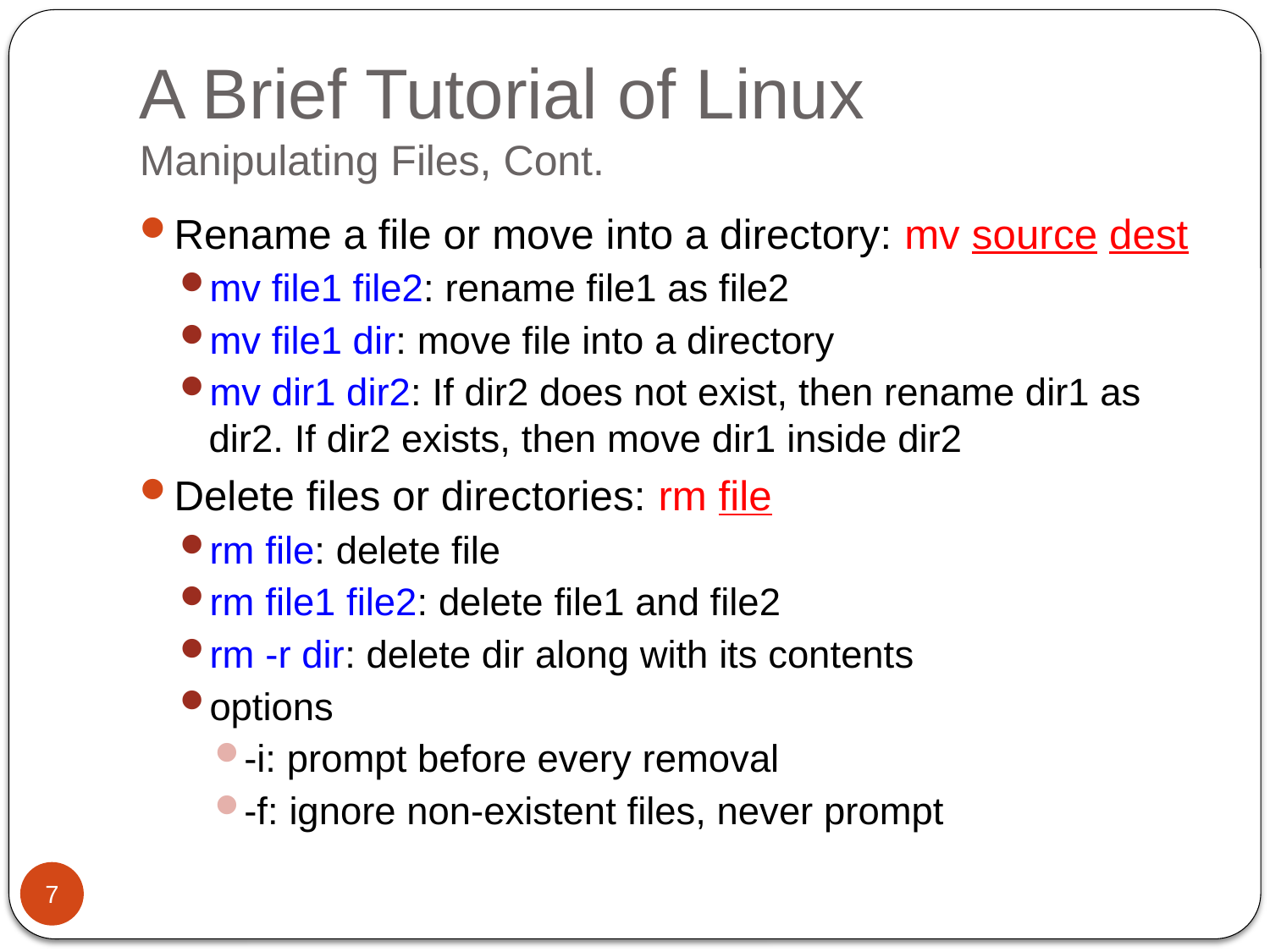

# A Brief Tutorial of Linux Manipulating Files, Cont.
Rename a file or move into a directory: mv source dest
mv file1 file2: rename file1 as file2
mv file1 dir: move file into a directory
mv dir1 dir2: If dir2 does not exist, then rename dir1 as dir2. If dir2 exists, then move dir1 inside dir2
Delete files or directories: rm file
rm file: delete file
rm file1 file2: delete file1 and file2
rm -r dir: delete dir along with its contents
options
-i: prompt before every removal
-f: ignore non-existent files, never prompt
7